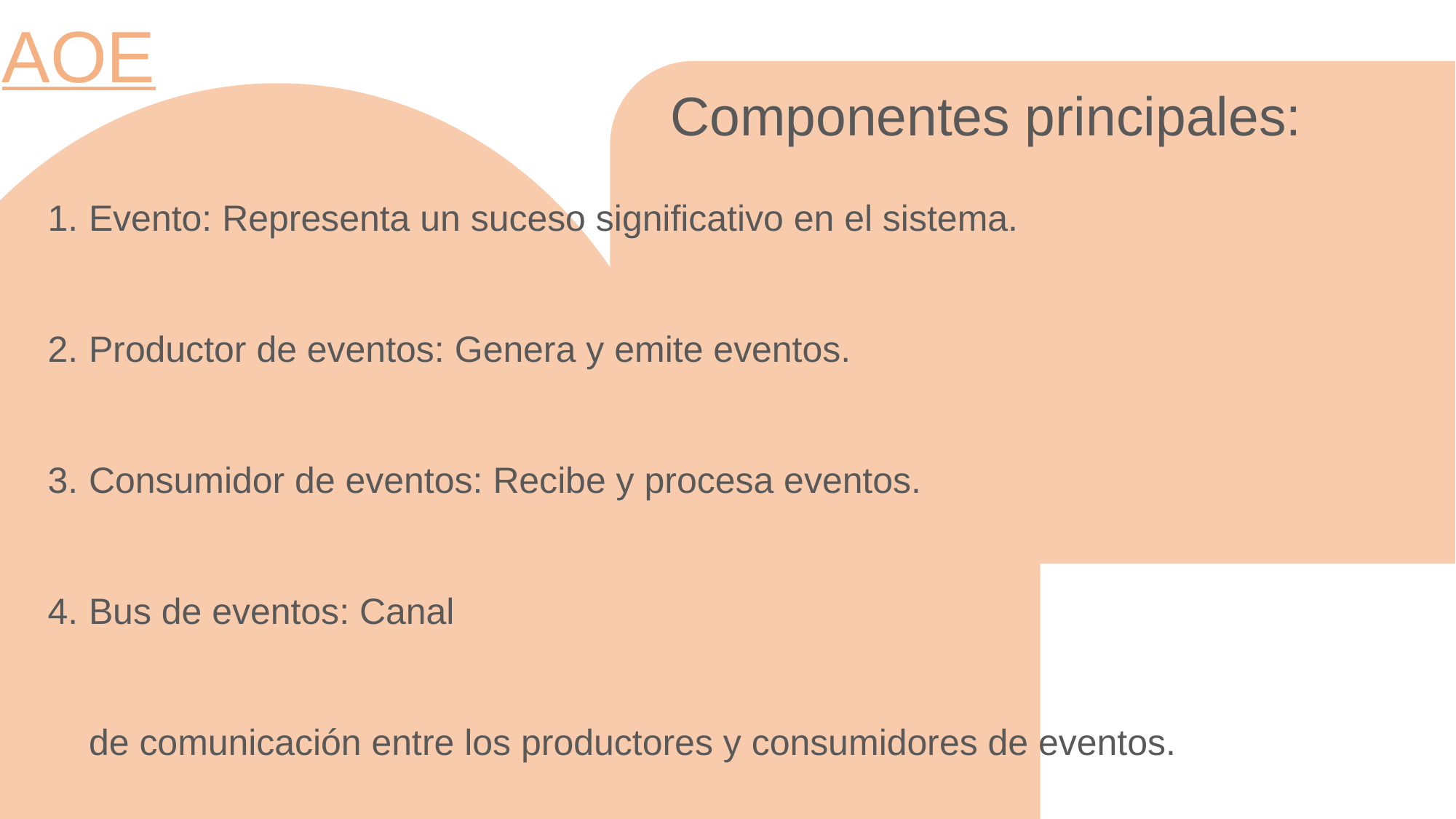

AOE

Componentes principales:

Evento: Representa un suceso significativo en el sistema.
Productor de eventos: Genera y emite eventos.
Consumidor de eventos: Recibe y procesa eventos.
Bus de eventos: Canal de comunicación entre los productores y consumidores de eventos.